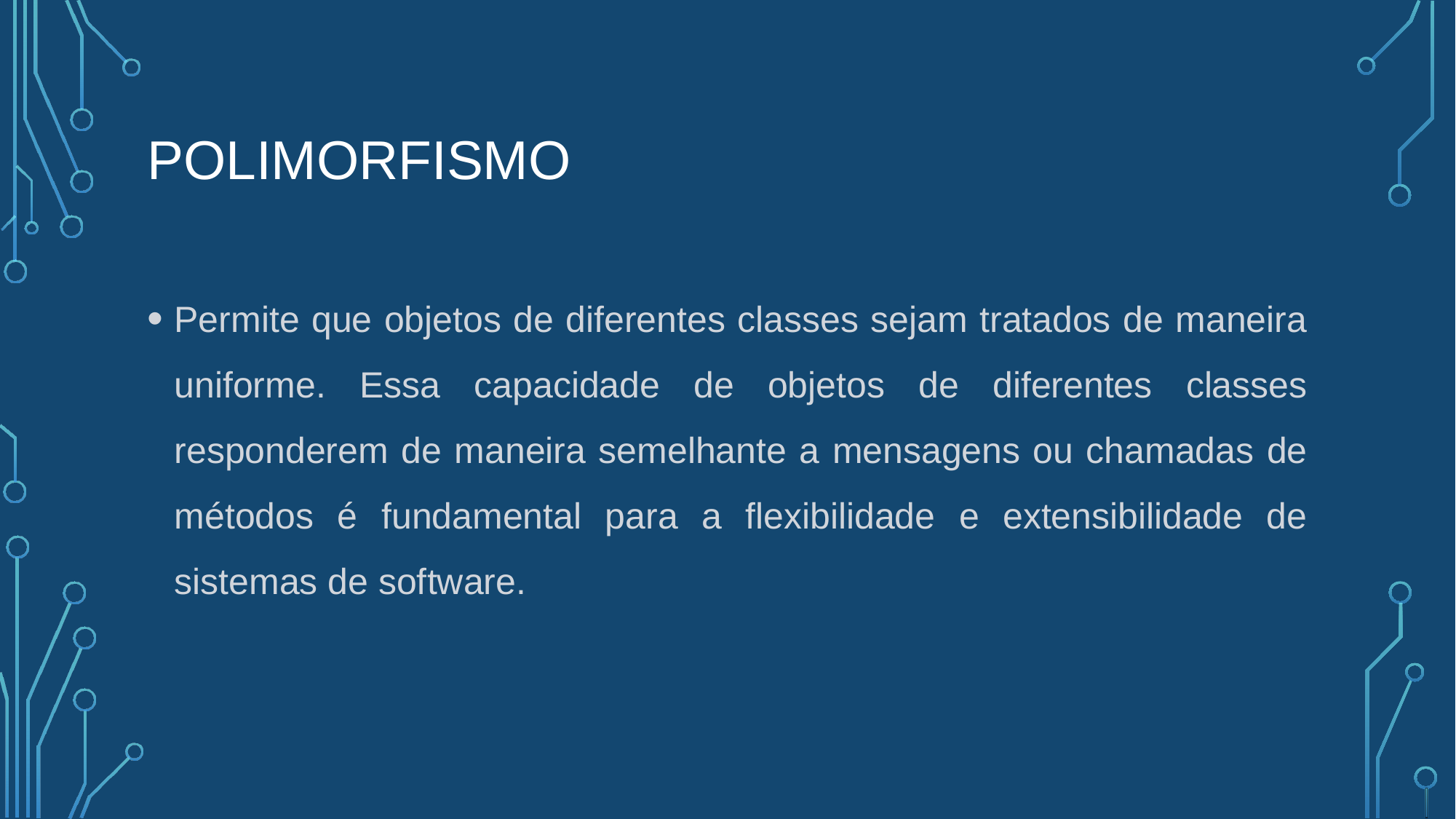

# Polimorfismo
Permite que objetos de diferentes classes sejam tratados de maneira uniforme. Essa capacidade de objetos de diferentes classes responderem de maneira semelhante a mensagens ou chamadas de métodos é fundamental para a flexibilidade e extensibilidade de sistemas de software.